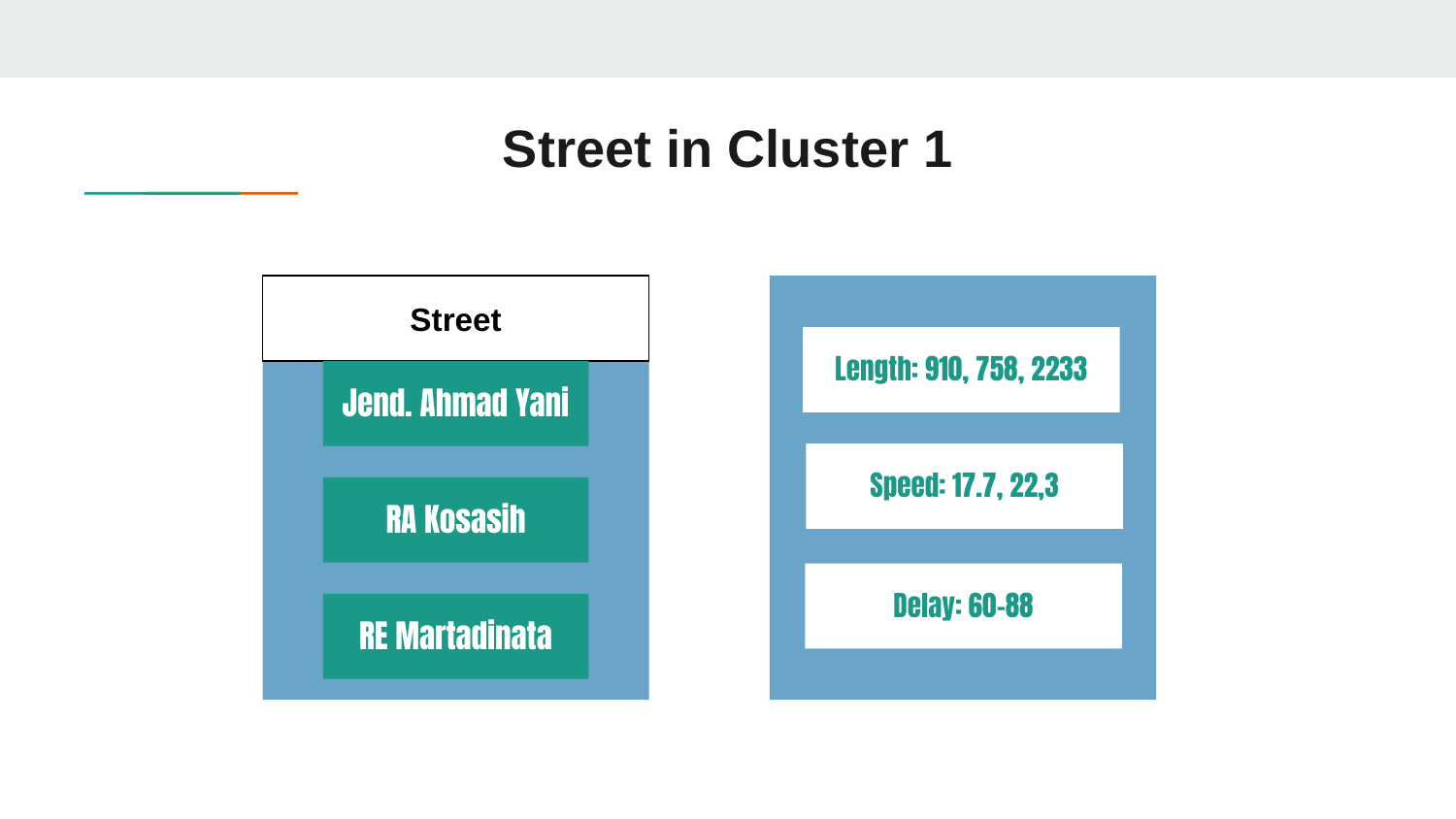

# Street in Cluster 1
Street
Jend. Ahmad Yani
RA Kosasih
RE Martadinata

Length: 910, 758, 2233
Speed: 17.7, 22,3
Delay: 60-88